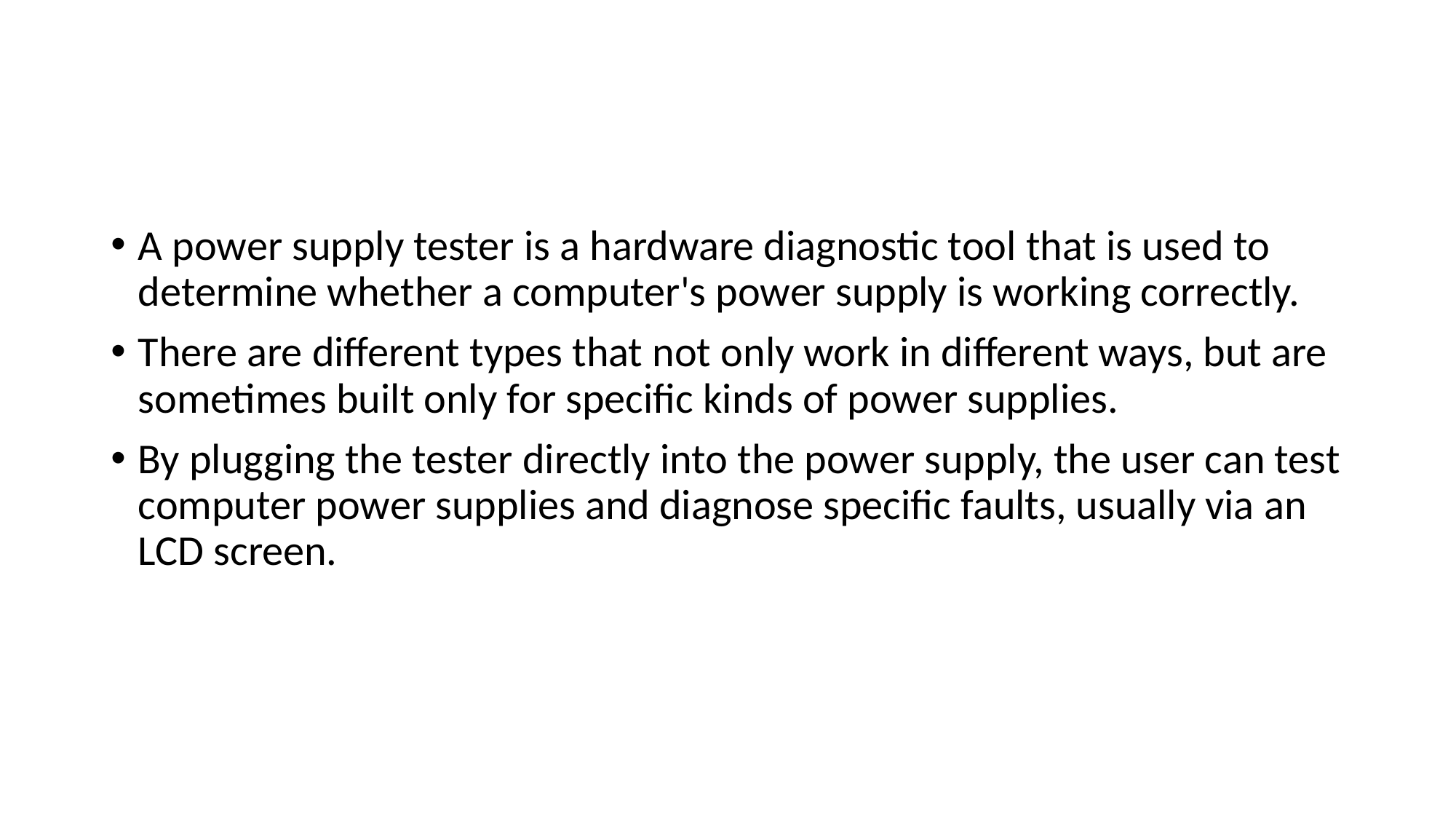

#
A power supply tester is a hardware diagnostic tool that is used to determine whether a computer's power supply is working correctly.
There are different types that not only work in different ways, but are sometimes built only for specific kinds of power supplies.
By plugging the tester directly into the power supply, the user can test computer power supplies and diagnose specific faults, usually via an LCD screen.